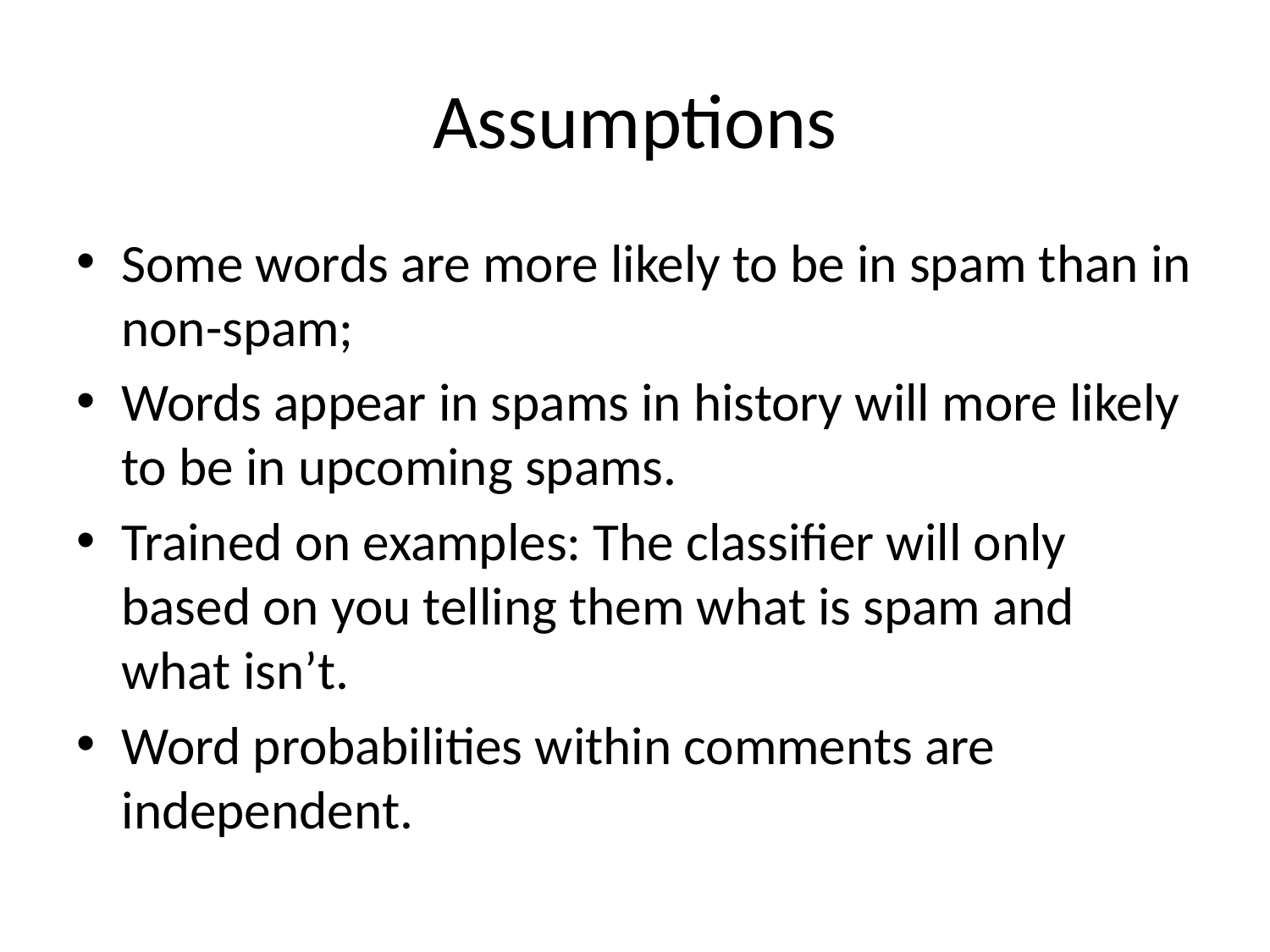

# Assumptions
Some words are more likely to be in spam than in non-spam;
Words appear in spams in history will more likely to be in upcoming spams.
Trained on examples: The classifier will only based on you telling them what is spam and what isn’t.
Word probabilities within comments are independent.